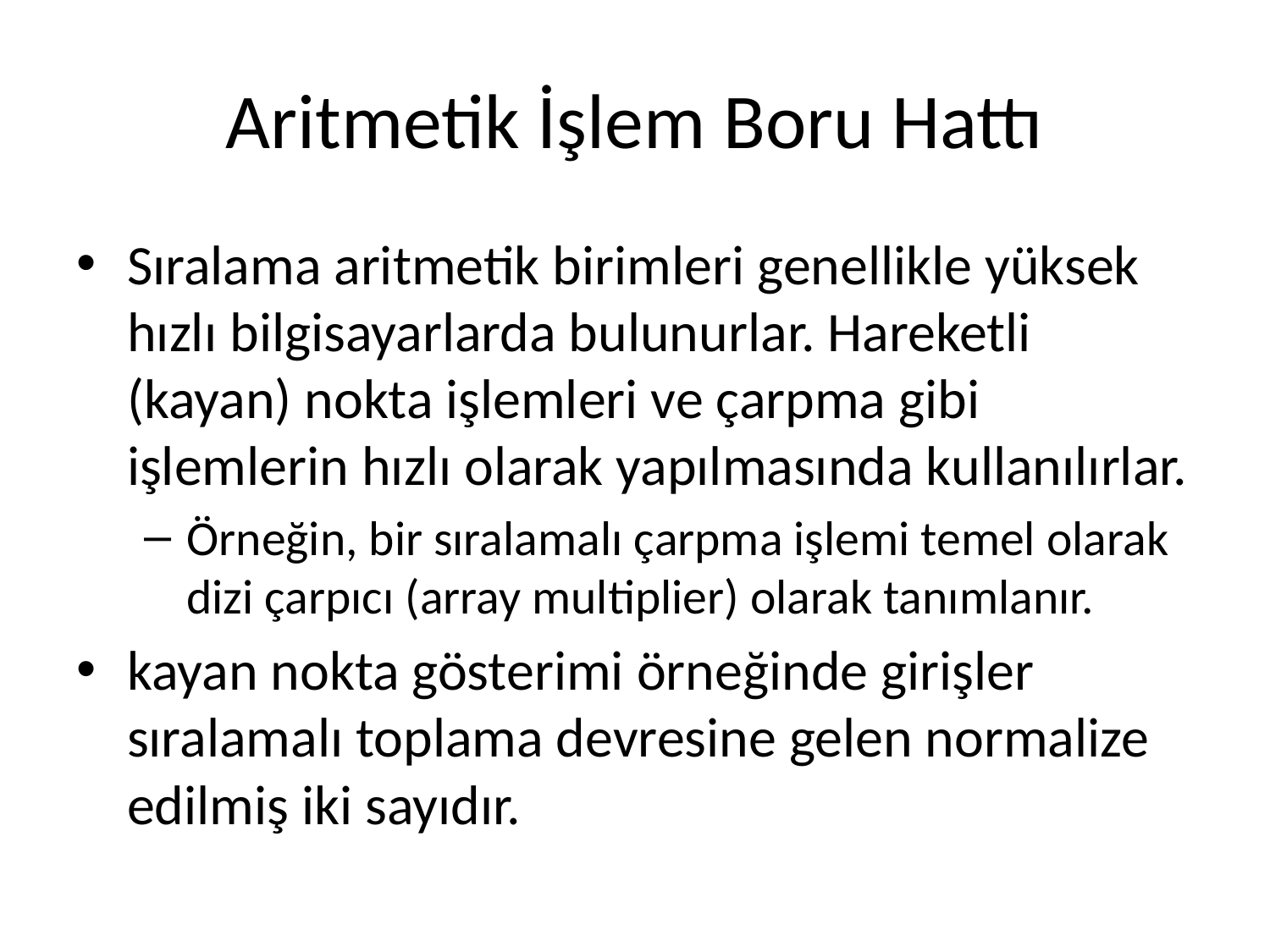

# Aritmetik İşlem Boru Hattı
Sıralama aritmetik birimleri genellikle yüksek hızlı bilgisayarlarda bulunurlar. Hareketli (kayan) nokta işlemleri ve çarpma gibi işlemlerin hızlı olarak yapılmasında kullanılırlar.
Örneğin, bir sıralamalı çarpma işlemi temel olarak dizi çarpıcı (array multiplier) olarak tanımlanır.
kayan nokta gösterimi örneğinde girişler sıralamalı toplama devresine gelen normalize edilmiş iki sayıdır.